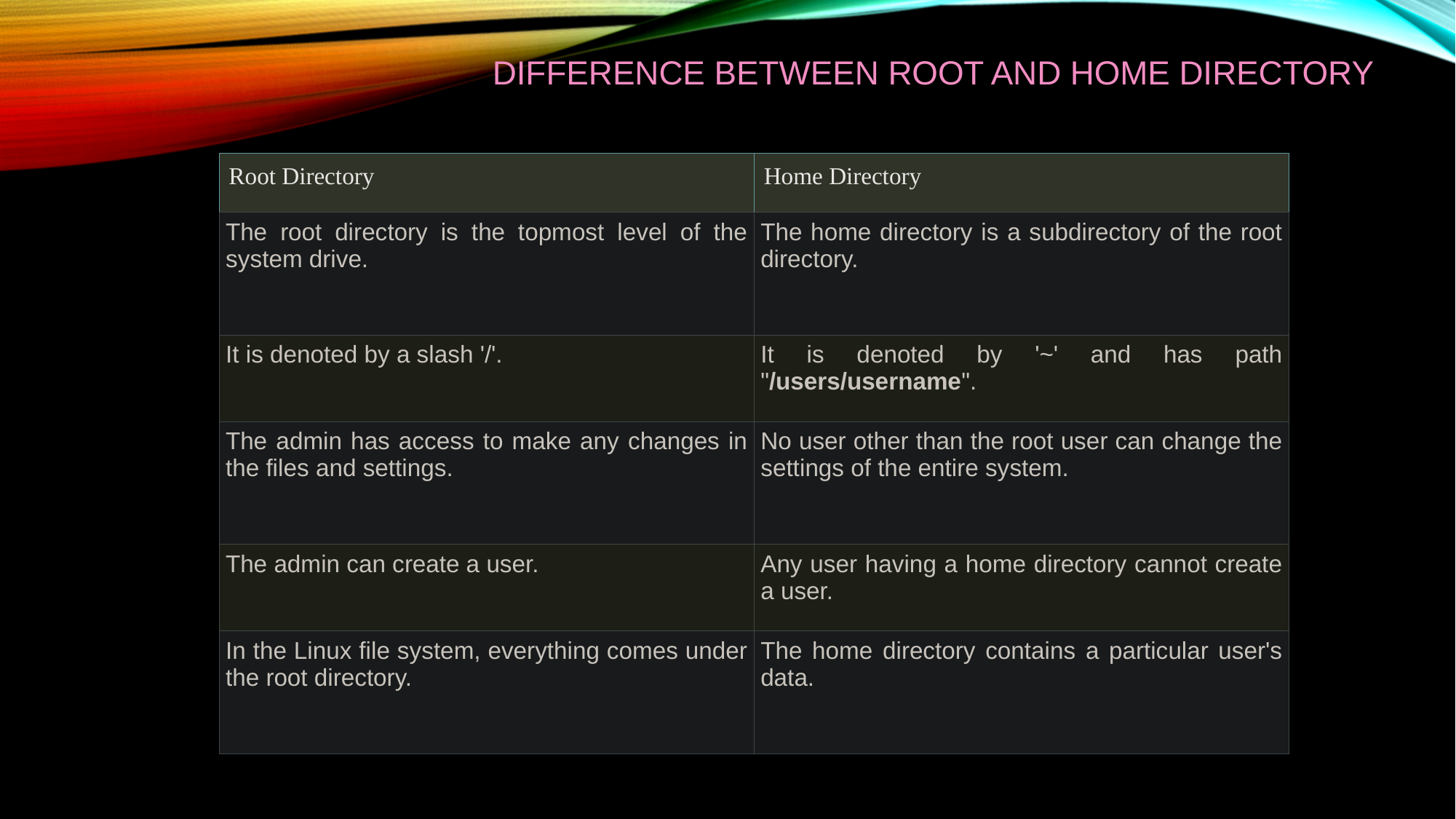

# Difference between Root and Home Directory
| Root Directory | Home Directory |
| --- | --- |
| The root directory is the topmost level of the system drive. | The home directory is a subdirectory of the root directory. |
| It is denoted by a slash '/'. | It is denoted by '~' and has path "/users/username". |
| The admin has access to make any changes in the files and settings. | No user other than the root user can change the settings of the entire system. |
| The admin can create a user. | Any user having a home directory cannot create a user. |
| In the Linux file system, everything comes under the root directory. | The home directory contains a particular user's data. |